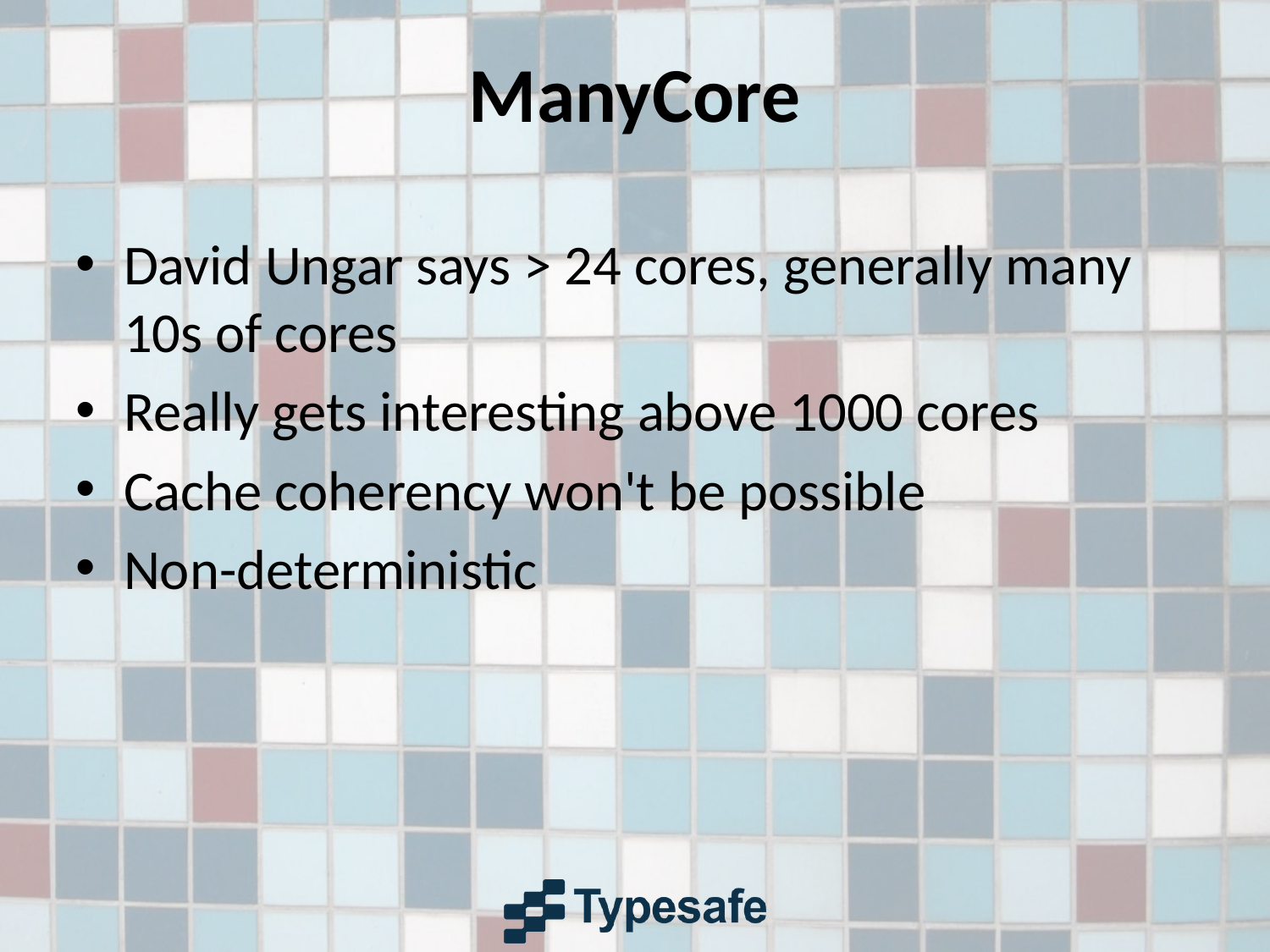

# ManyCore
David Ungar says > 24 cores, generally many 10s of cores
Really gets interesting above 1000 cores
Cache coherency won't be possible
Non-deterministic